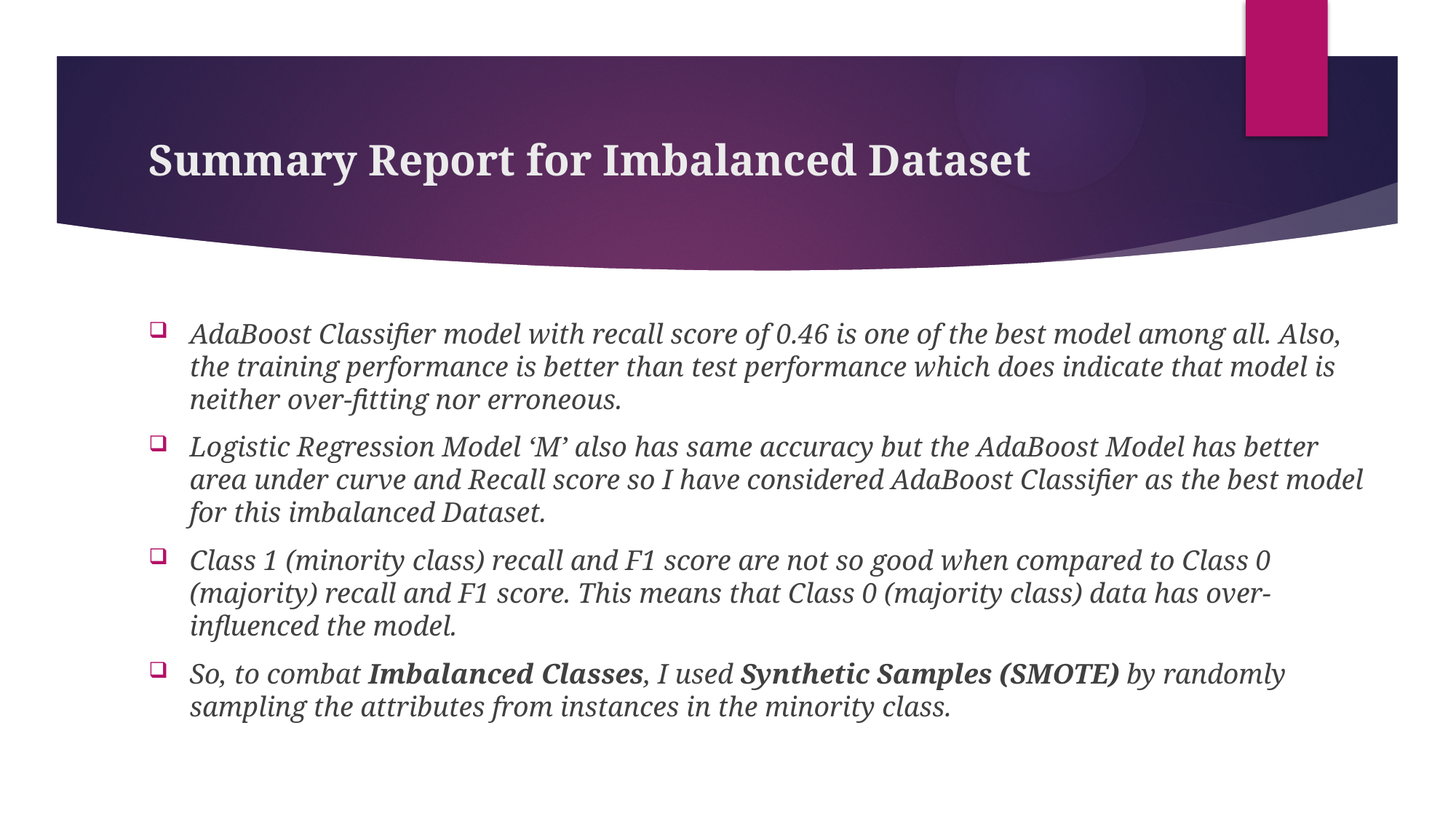

# Summary Report for Imbalanced Dataset
AdaBoost Classifier model with recall score of 0.46 is one of the best model among all. Also, the training performance is better than test performance which does indicate that model is neither over-fitting nor erroneous.
Logistic Regression Model ‘M’ also has same accuracy but the AdaBoost Model has better area under curve and Recall score so I have considered AdaBoost Classifier as the best model for this imbalanced Dataset.
Class 1 (minority class) recall and F1 score are not so good when compared to Class 0 (majority) recall and F1 score. This means that Class 0 (majority class) data has over-influenced the model.
So, to combat Imbalanced Classes, I used Synthetic Samples (SMOTE) by randomly sampling the attributes from instances in the minority class.